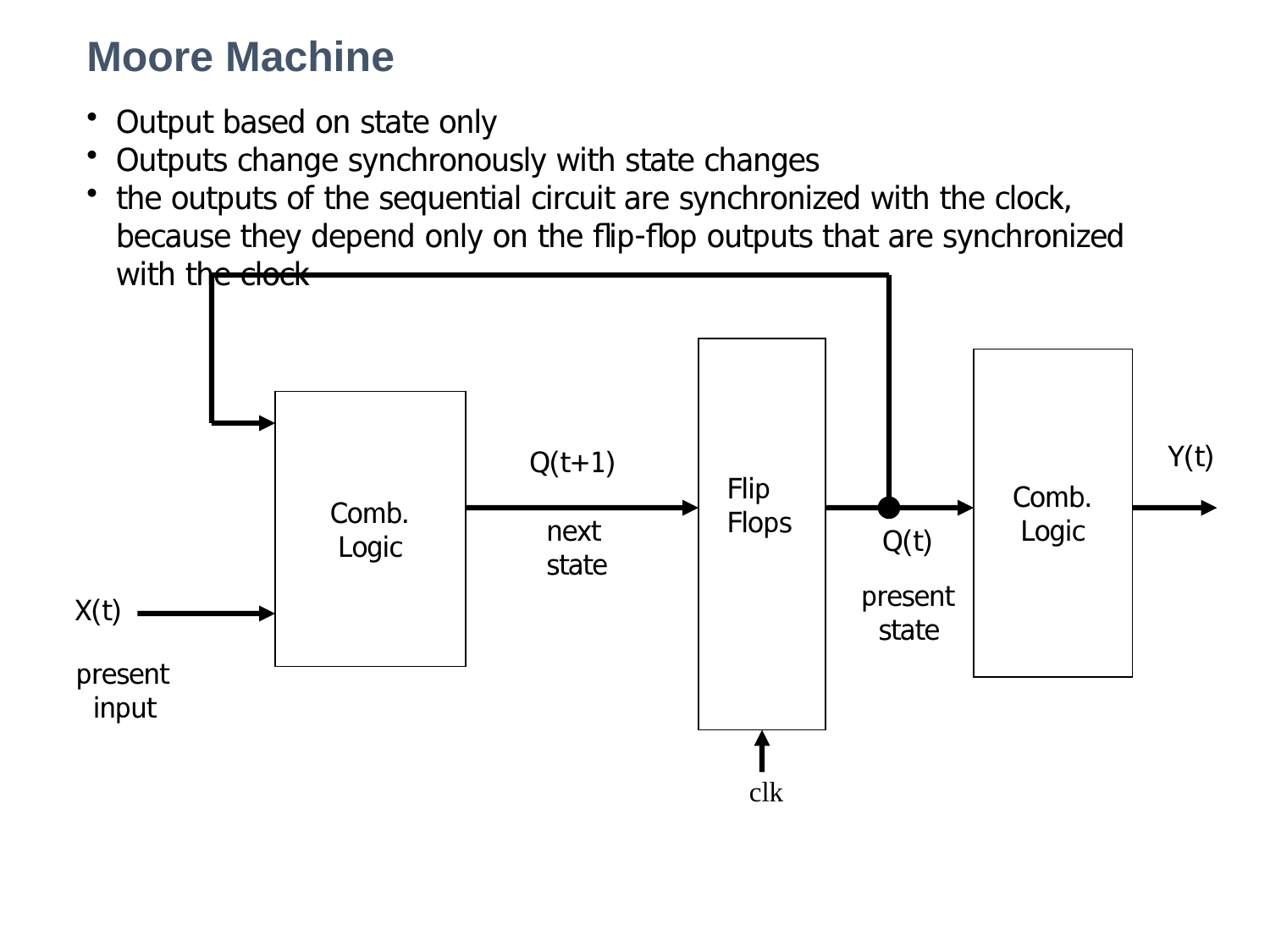

Moore Machine
Output based on state only
Outputs change synchronously with state changes
the outputs of the sequential circuit are synchronized with the clock, because they depend only on the flip-flop outputs that are synchronized with the clock

Comb.
Logic
Comb.
Logic

Y(t)
Q(t+1)
Flip
Flops

next
state

Q(t)
present
  state
X(t)

present
  input

clk